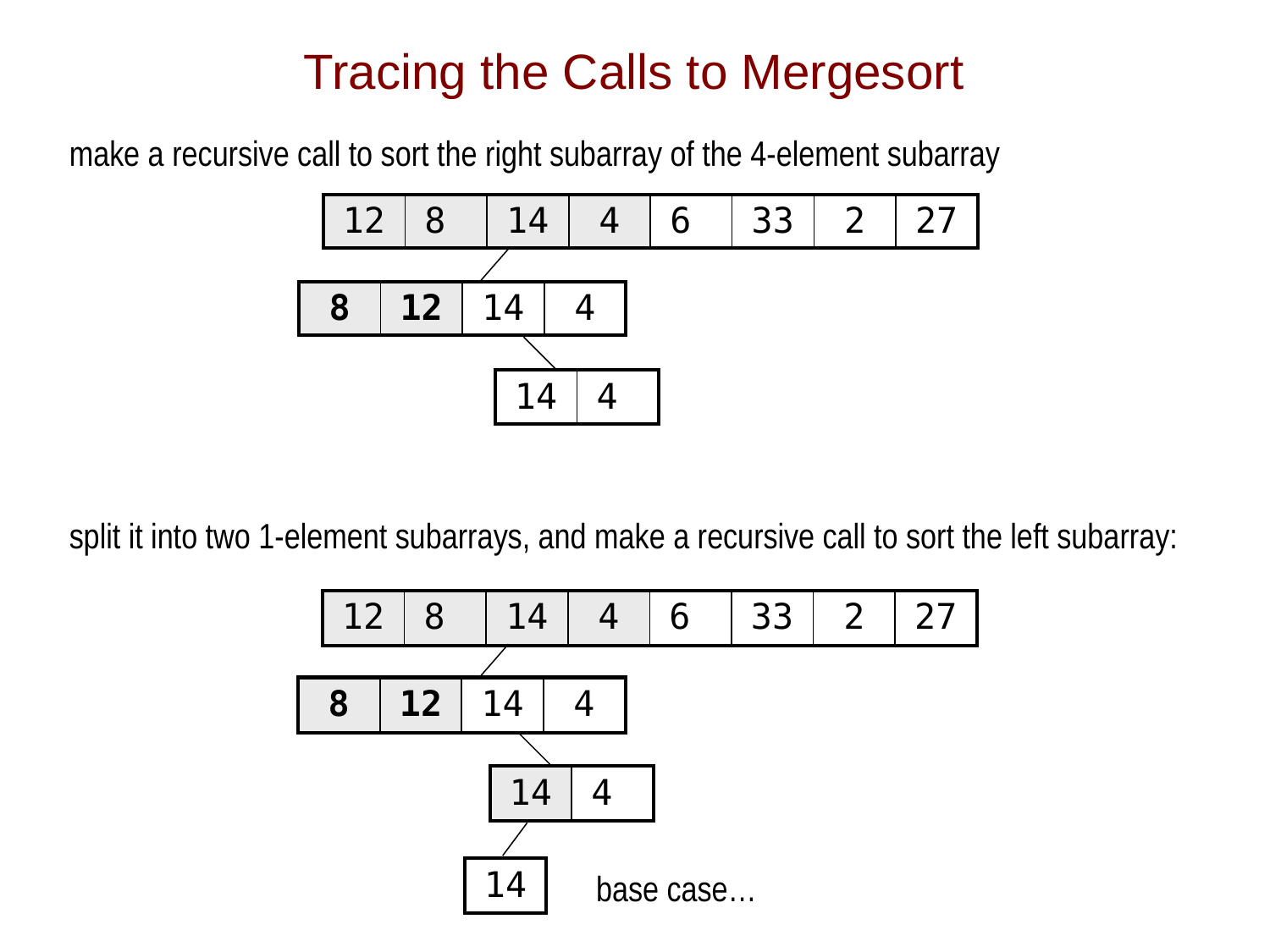

# Tracing the Calls to Mergesort

make a recursive call to sort the right subarray of the 4-element subarray
| 12 | 8 | 14 | 4 | 6 | 33 | 2 | 27 |
| --- | --- | --- | --- | --- | --- | --- | --- |

| 8 | 12 | 14 | 4 |
| --- | --- | --- | --- |

| 14 | 4 |
| --- | --- |
split it into two 1-element subarrays, and make a recursive call to sort the left subarray:
| 12 | 8 | 14 | 4 | 6 | 33 | 2 | 27 |
| --- | --- | --- | --- | --- | --- | --- | --- |

| 8 | 12 | 14 | 4 |
| --- | --- | --- | --- |

| 14 | 4 |
| --- | --- |

| 14 |
| --- |
base case…